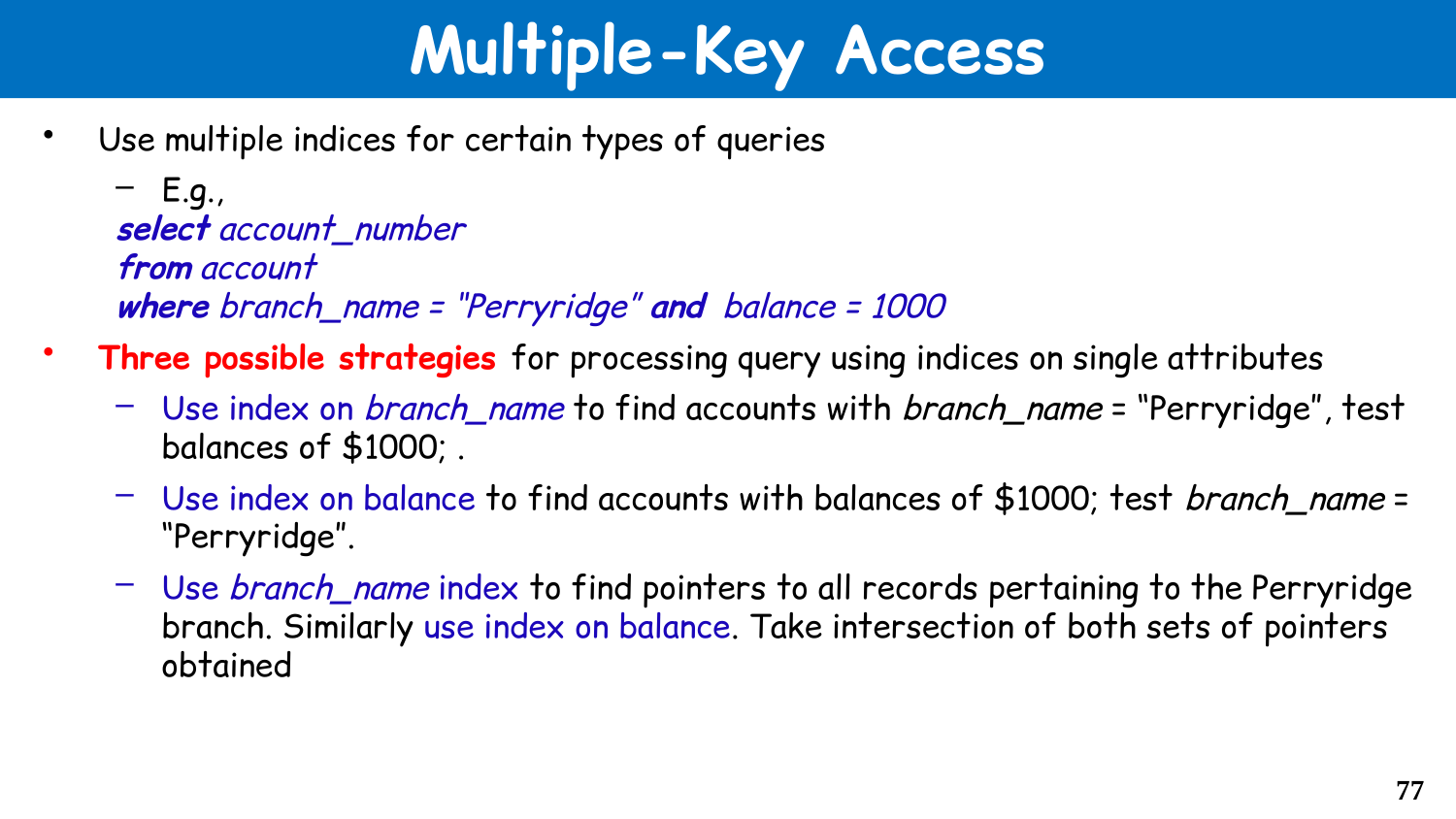

# Multiple-Key Access
Use multiple indices for certain types of queries
E.g.,
select account_number
from account
where branch_name = “Perryridge” and  balance = 1000
Three possible strategies for processing query using indices on single attributes
Use index on branch_name to find accounts with branch_name = “Perryridge”, test balances of $1000; .
Use index on balance to find accounts with balances of $1000; test branch_name = “Perryridge”.
Use branch_name index to find pointers to all records pertaining to the Perryridge branch. Similarly use index on balance. Take intersection of both sets of pointers obtained